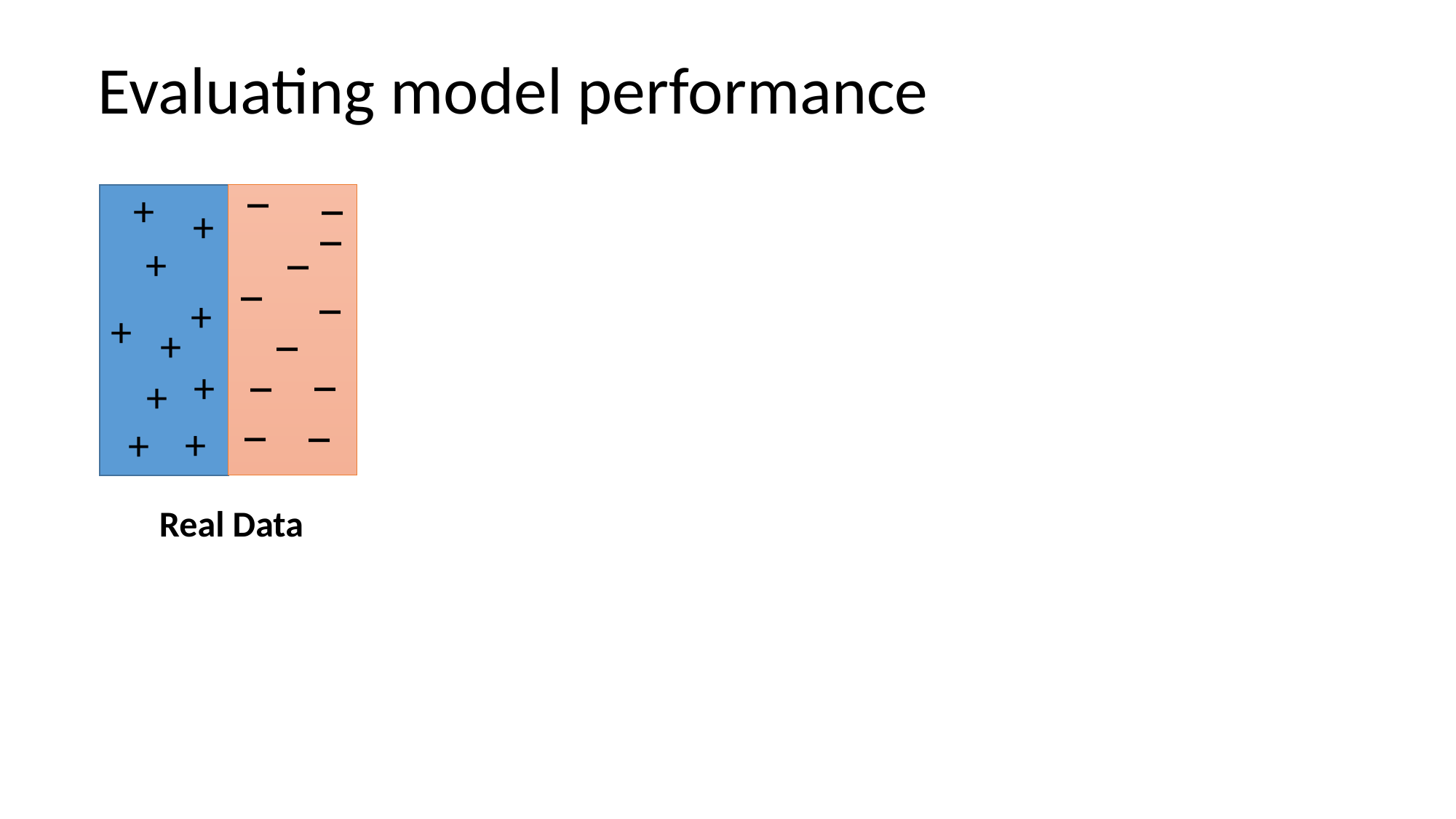

# Evaluating model performance
_
_
+

+
_
+
_
+
_
_
+
_
+
_
_
+
+
_
_
+
+
Real Data